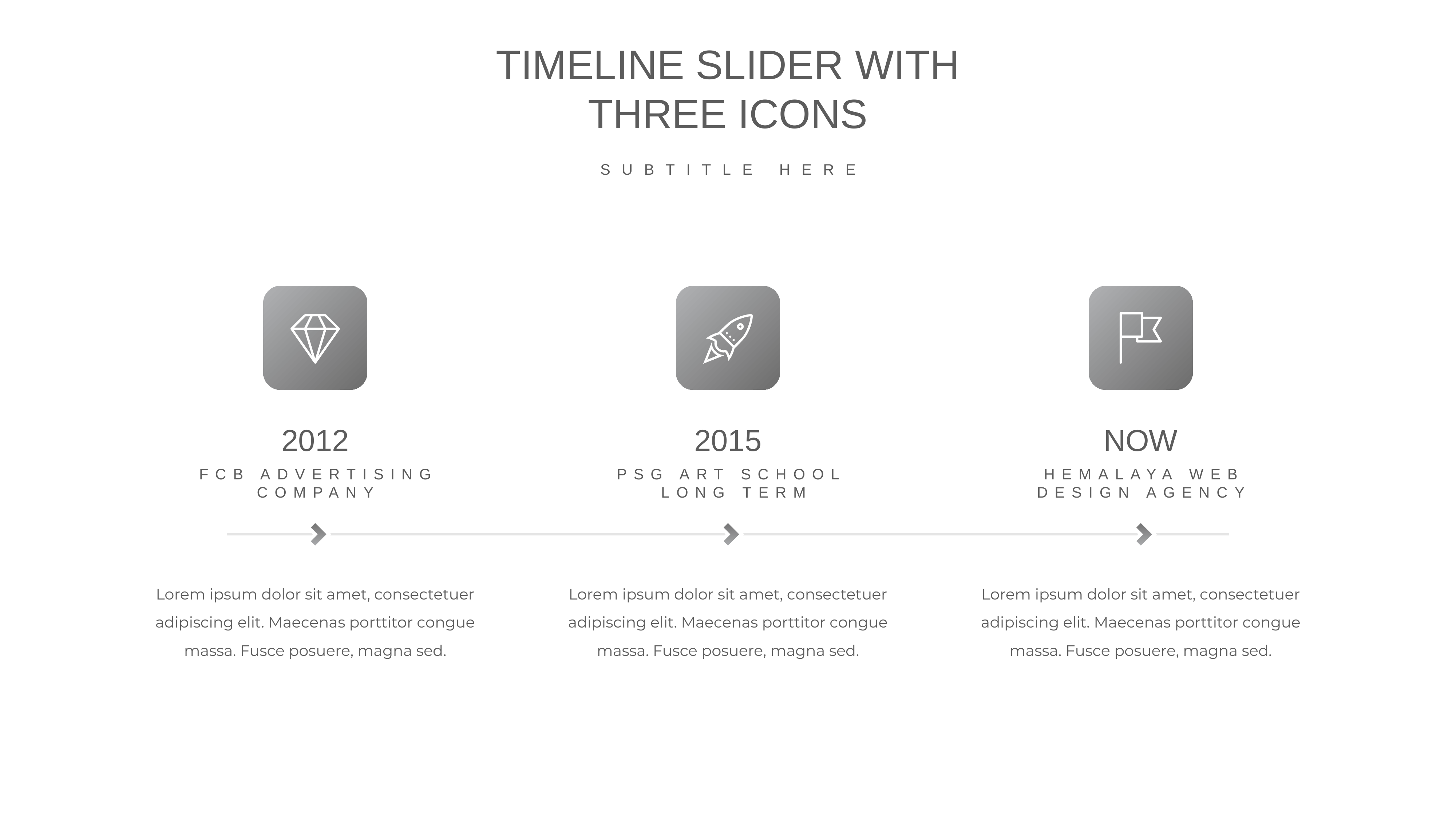

TIMELINE SLIDER WITH
THREE ICONS
SUBTITLE HERE

2012
2015
NOW
FCB ADVERTISING
COMPANY
PSG ART SCHOOL
 LONG TERM
HEMALAYA WEB
DESIGN AGENCY

Lorem ipsum dolor sit amet, consectetuer adipiscing elit. Maecenas porttitor congue massa. Fusce posuere, magna sed.
Lorem ipsum dolor sit amet, consectetuer adipiscing elit. Maecenas porttitor congue massa. Fusce posuere, magna sed.
Lorem ipsum dolor sit amet, consectetuer adipiscing elit. Maecenas porttitor congue massa. Fusce posuere, magna sed.